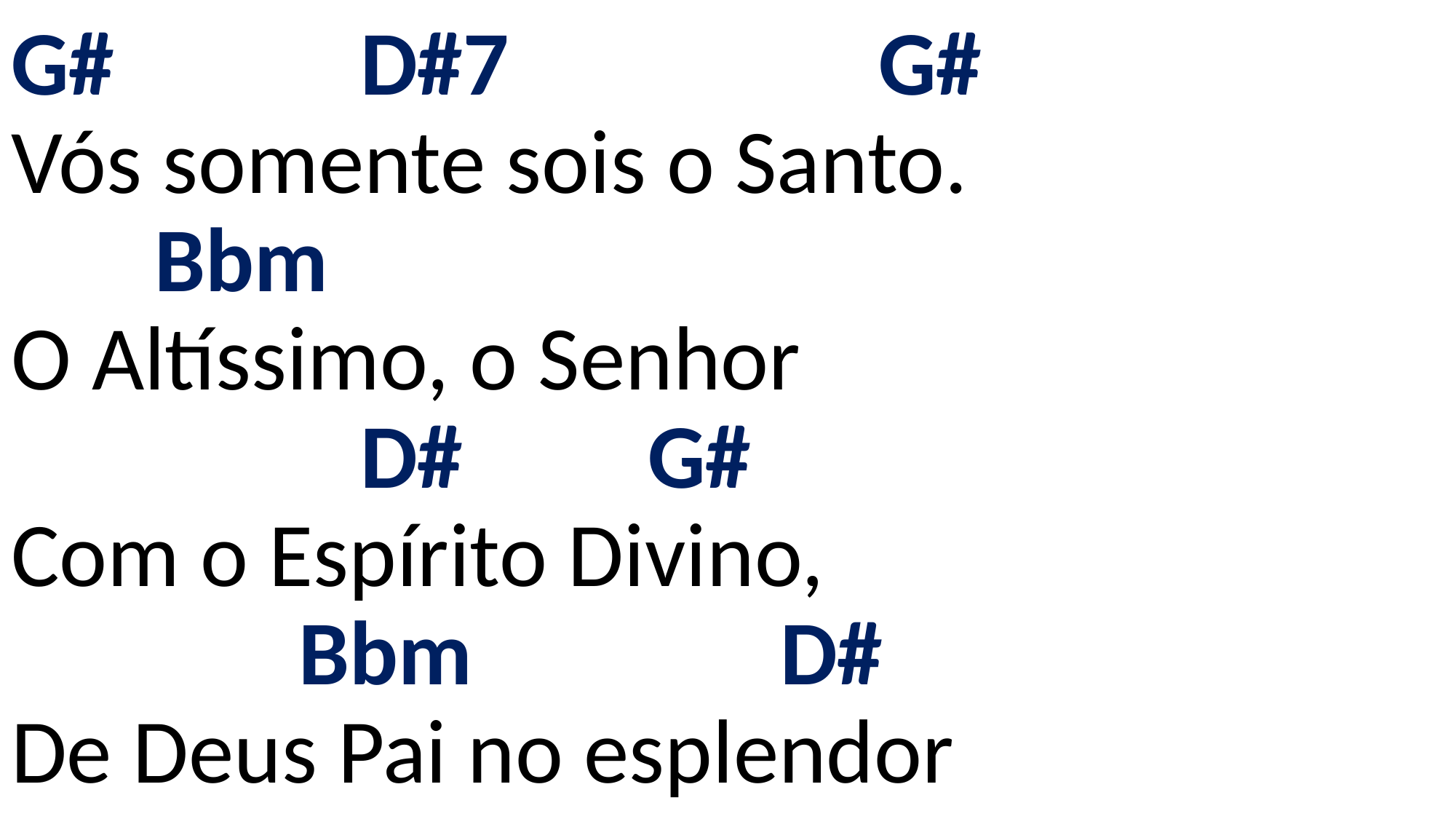

# G#            D#7                  G# Vós somente sois o Santo. Bbm O Altíssimo, o Senhor D#         G# Com o Espírito Divino, Bbm               D# De Deus Pai no esplendor